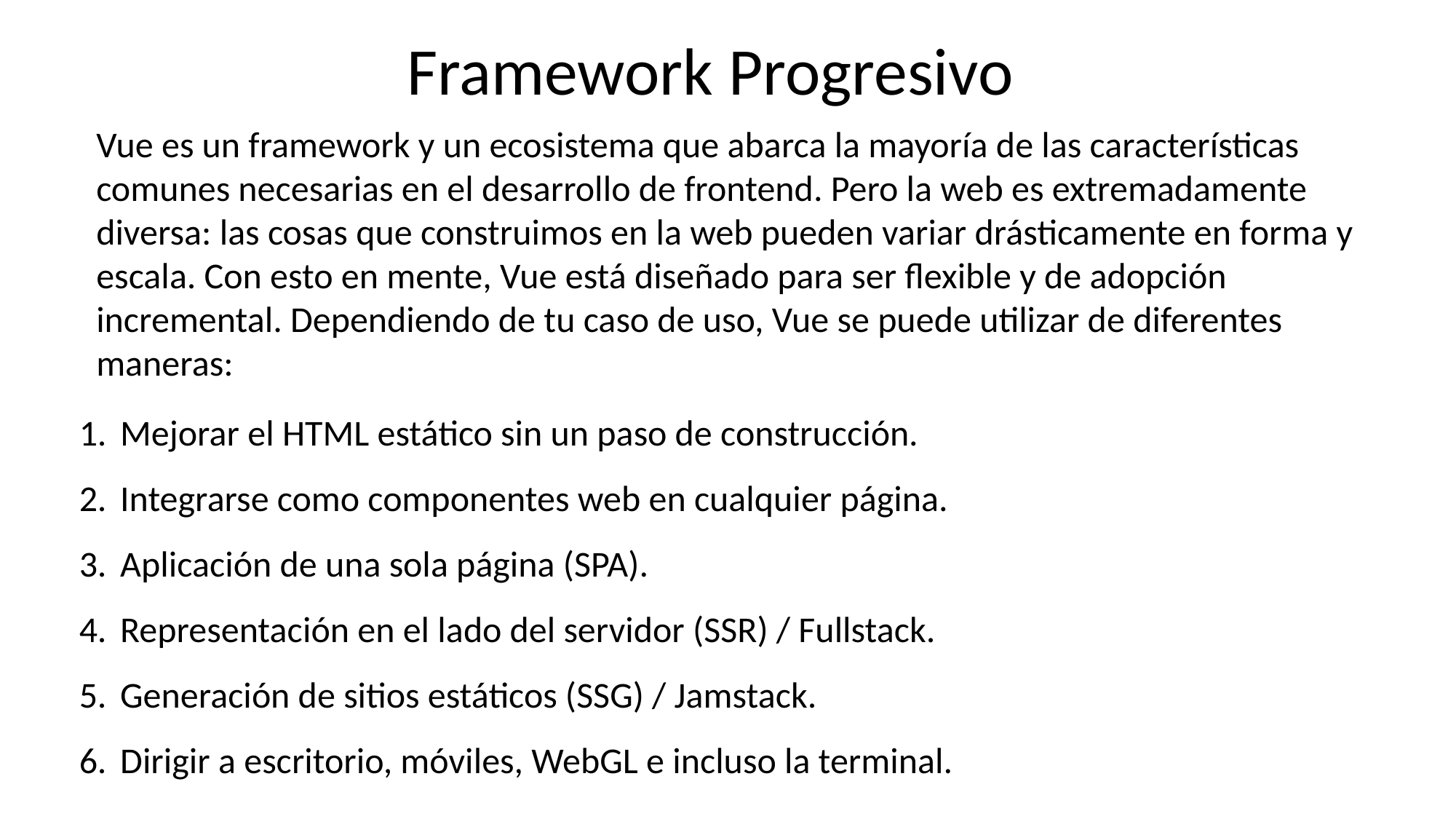

Framework Progresivo
Vue es un framework y un ecosistema que abarca la mayoría de las características comunes necesarias en el desarrollo de frontend. Pero la web es extremadamente diversa: las cosas que construimos en la web pueden variar drásticamente en forma y escala. Con esto en mente, Vue está diseñado para ser flexible y de adopción incremental. Dependiendo de tu caso de uso, Vue se puede utilizar de diferentes maneras:
Mejorar el HTML estático sin un paso de construcción.
Integrarse como componentes web en cualquier página.
Aplicación de una sola página (SPA).
Representación en el lado del servidor (SSR) / Fullstack.
Generación de sitios estáticos (SSG) / Jamstack.
Dirigir a escritorio, móviles, WebGL e incluso la terminal.